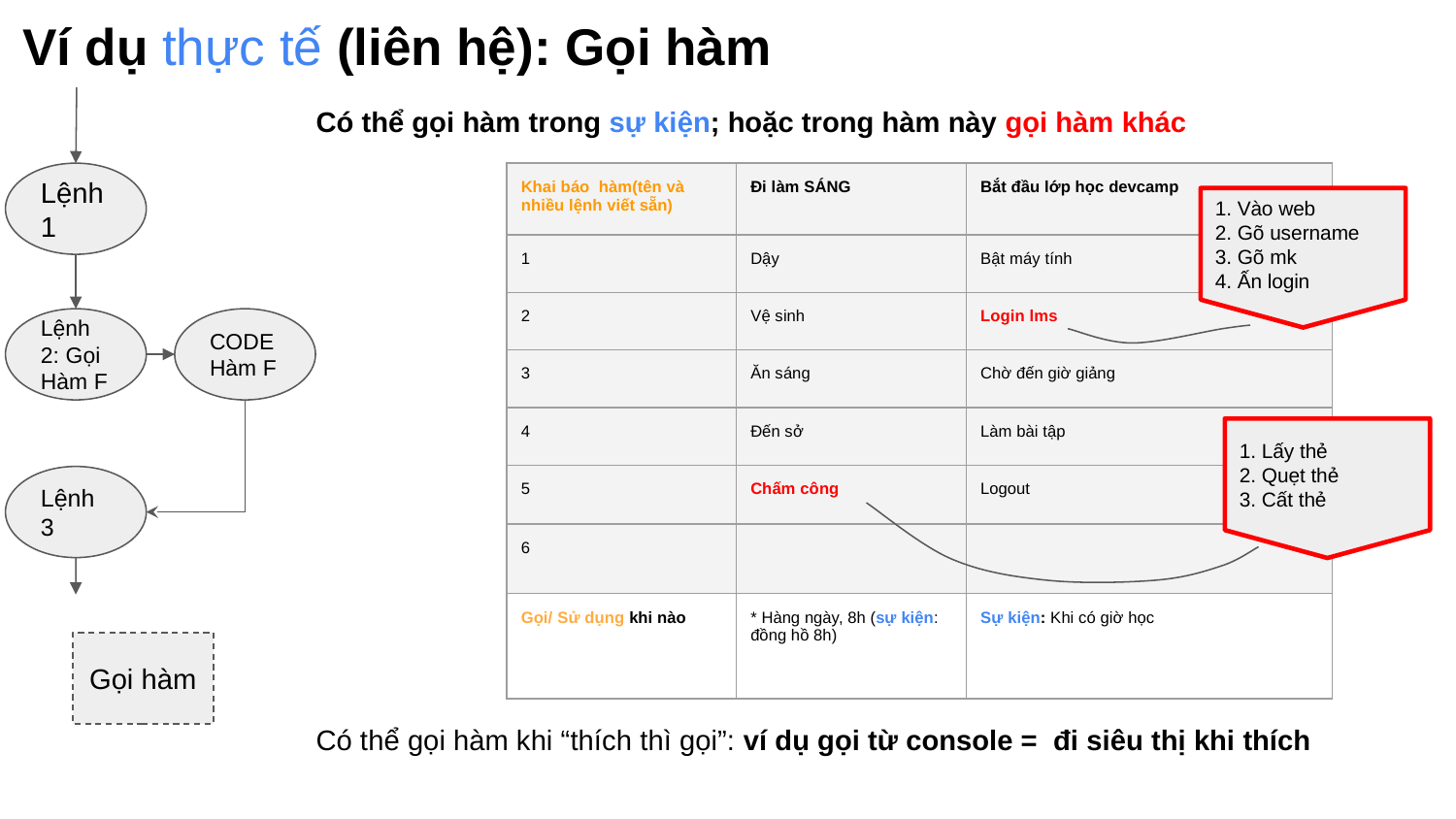

# Ví dụ thực tế (liên hệ): Gọi hàm
Có thể gọi hàm trong sự kiện; hoặc trong hàm này gọi hàm khác
Lệnh 1
| Khai báo hàm(tên và nhiều lệnh viết sẵn) | Đi làm SÁNG | Bắt đầu lớp học devcamp |
| --- | --- | --- |
| 1 | Dậy | Bật máy tính |
| 2 | Vệ sinh | Login lms |
| 3 | Ăn sáng | Chờ đến giờ giảng |
| 4 | Đến sở | Làm bài tập |
| 5 | Chấm công | Logout |
| 6 |  |  |
| Gọi/ Sử dụng khi nào | \* Hàng ngày, 8h (sự kiện: đồng hồ 8h) | Sự kiện: Khi có giờ học |
1. Vào web
2. Gõ username
3. Gõ mk
4. Ấn login
Lệnh 2: Gọi Hàm F
CODE Hàm F

1. Lấy thẻ
2. Quẹt thẻ
3. Cất thẻ
Lệnh 3

Gọi hàm
Có thể gọi hàm khi “thích thì gọi”: ví dụ gọi từ console =  đi siêu thị khi thích